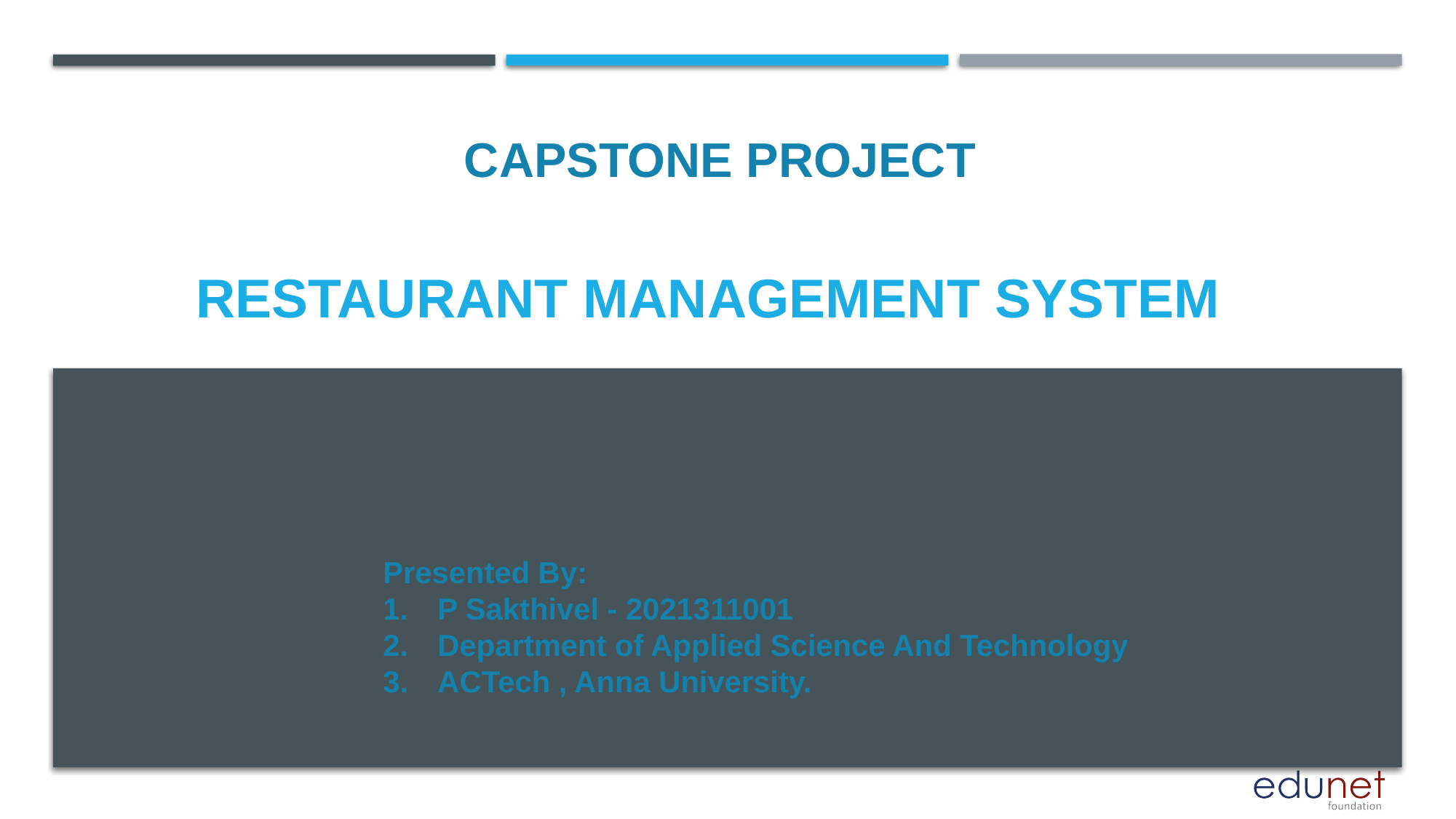

CAPSTONE PROJECT
# Restaurant management system
Presented By:
P Sakthivel - 2021311001
Department of Applied Science And Technology
ACTech , Anna University.